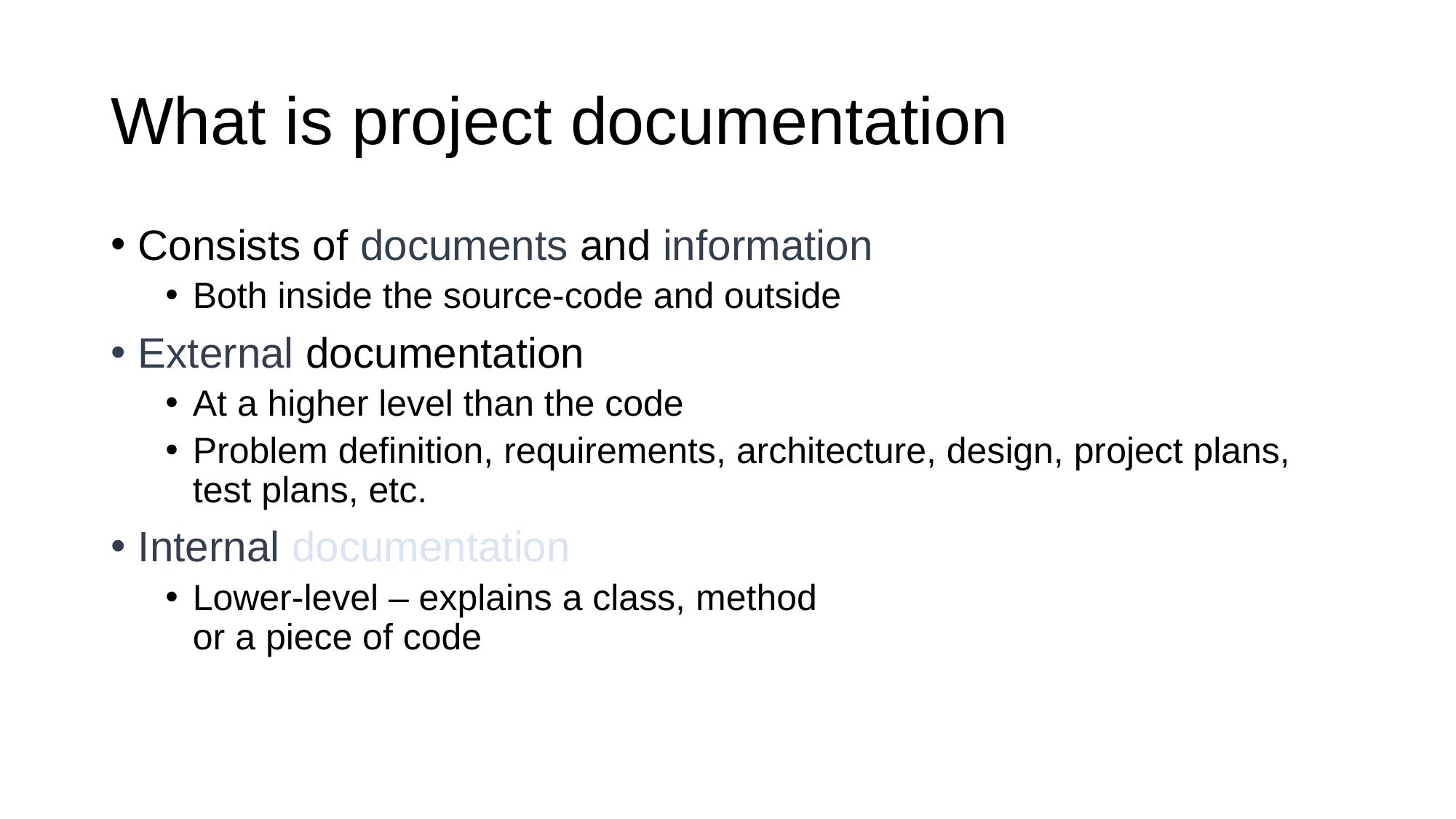

# What is project documentation
Consists of documents and information
Both inside the source-code and outside
External documentation
At a higher level than the code
Problem definition, requirements, architecture, design, project plans, test plans, etc.
Internal documentation
Lower-level – explains a class, method
or a piece of code